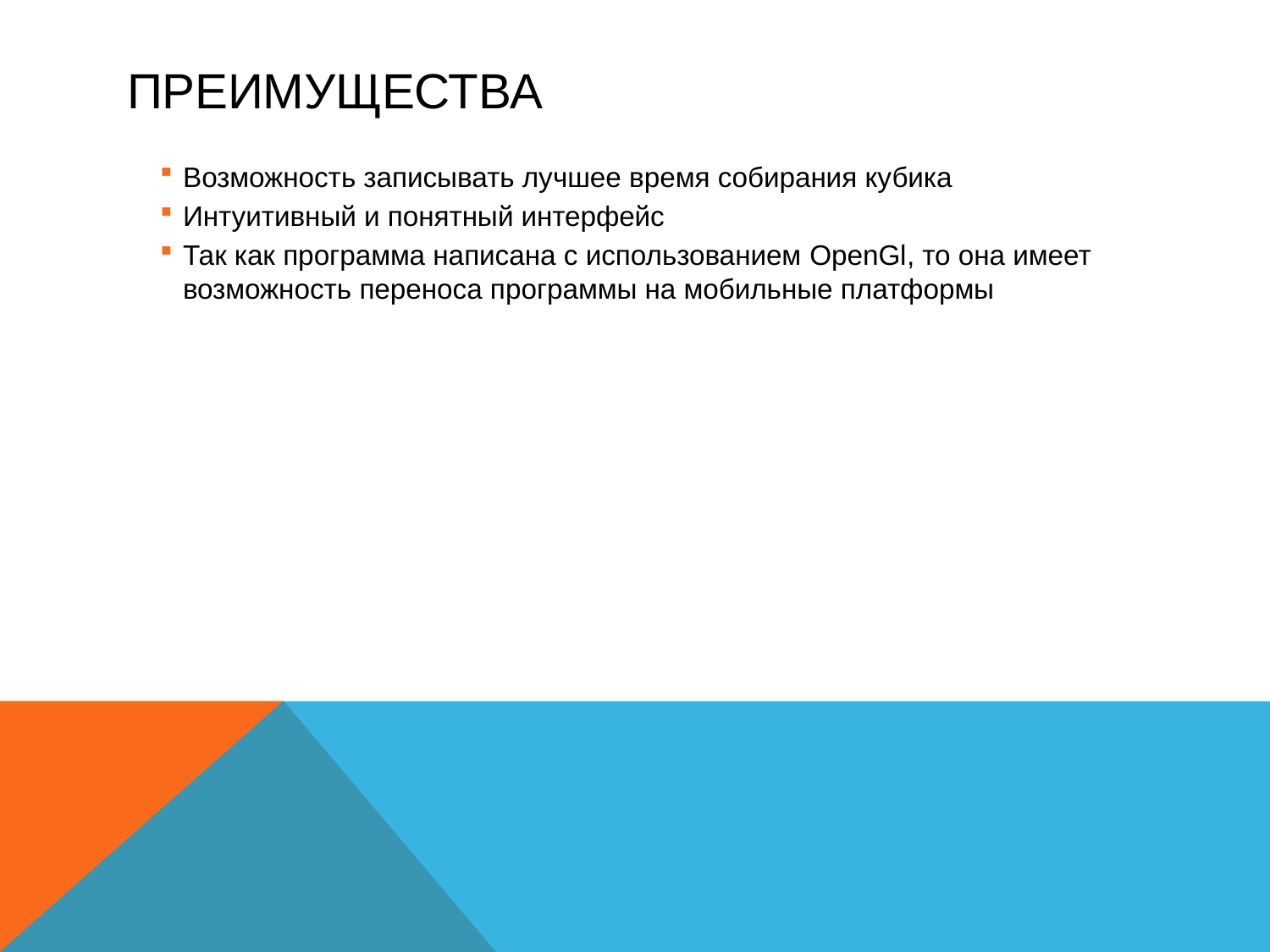

# Преимущества
Возможность записывать лучшее время собирания кубика
Интуитивный и понятный интерфейс
Так как программа написана с использованием OpenGl, то она имеет возможность переноса программы на мобильные платформы